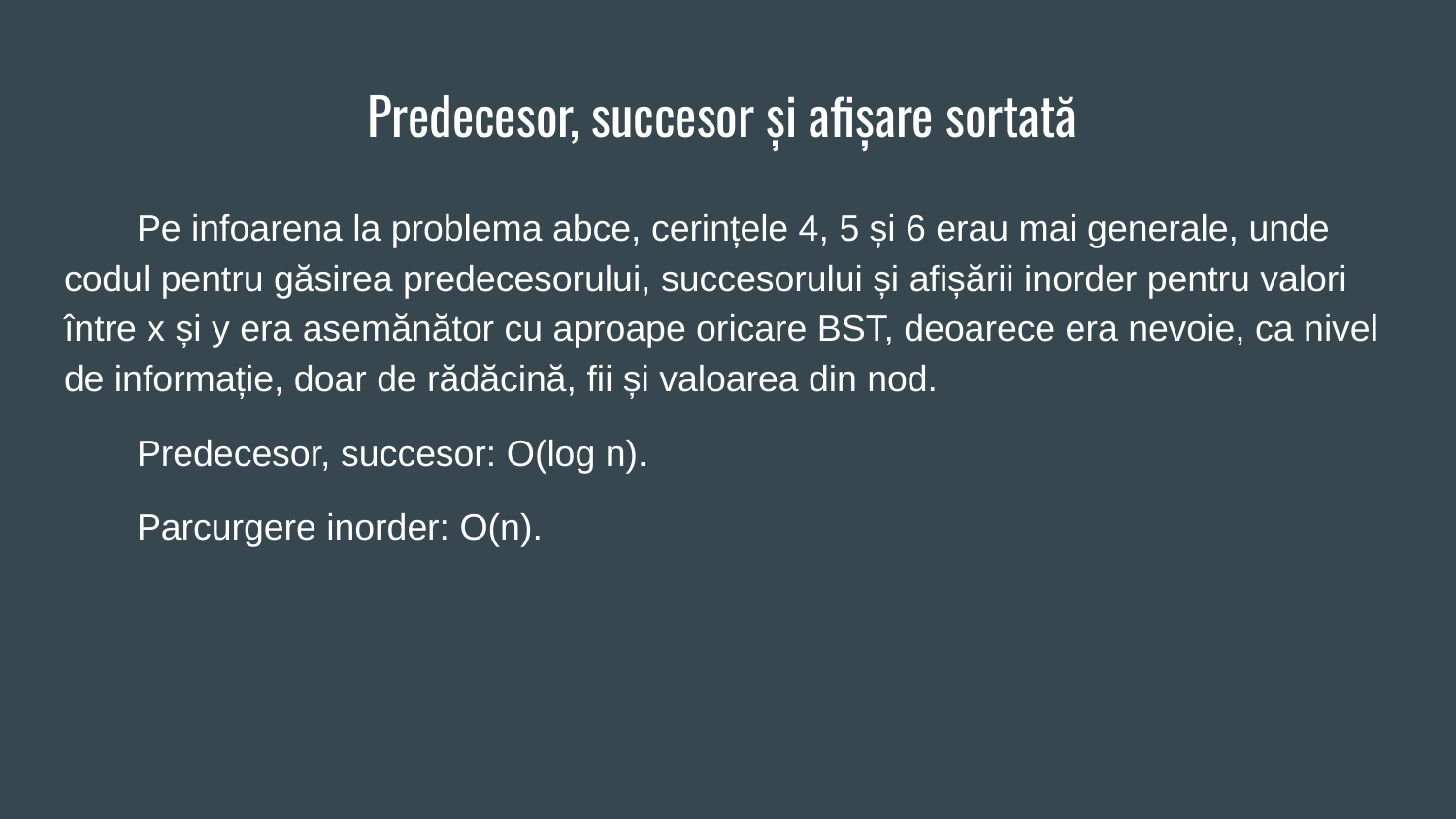

# Predecesor, succesor și afișare sortată
Pe infoarena la problema abce, cerințele 4, 5 și 6 erau mai generale, unde codul pentru găsirea predecesorului, succesorului și afișării inorder pentru valori între x și y era asemănător cu aproape oricare BST, deoarece era nevoie, ca nivel de informație, doar de rădăcină, fii și valoarea din nod.
Predecesor, succesor: O(log n).
Parcurgere inorder: O(n).